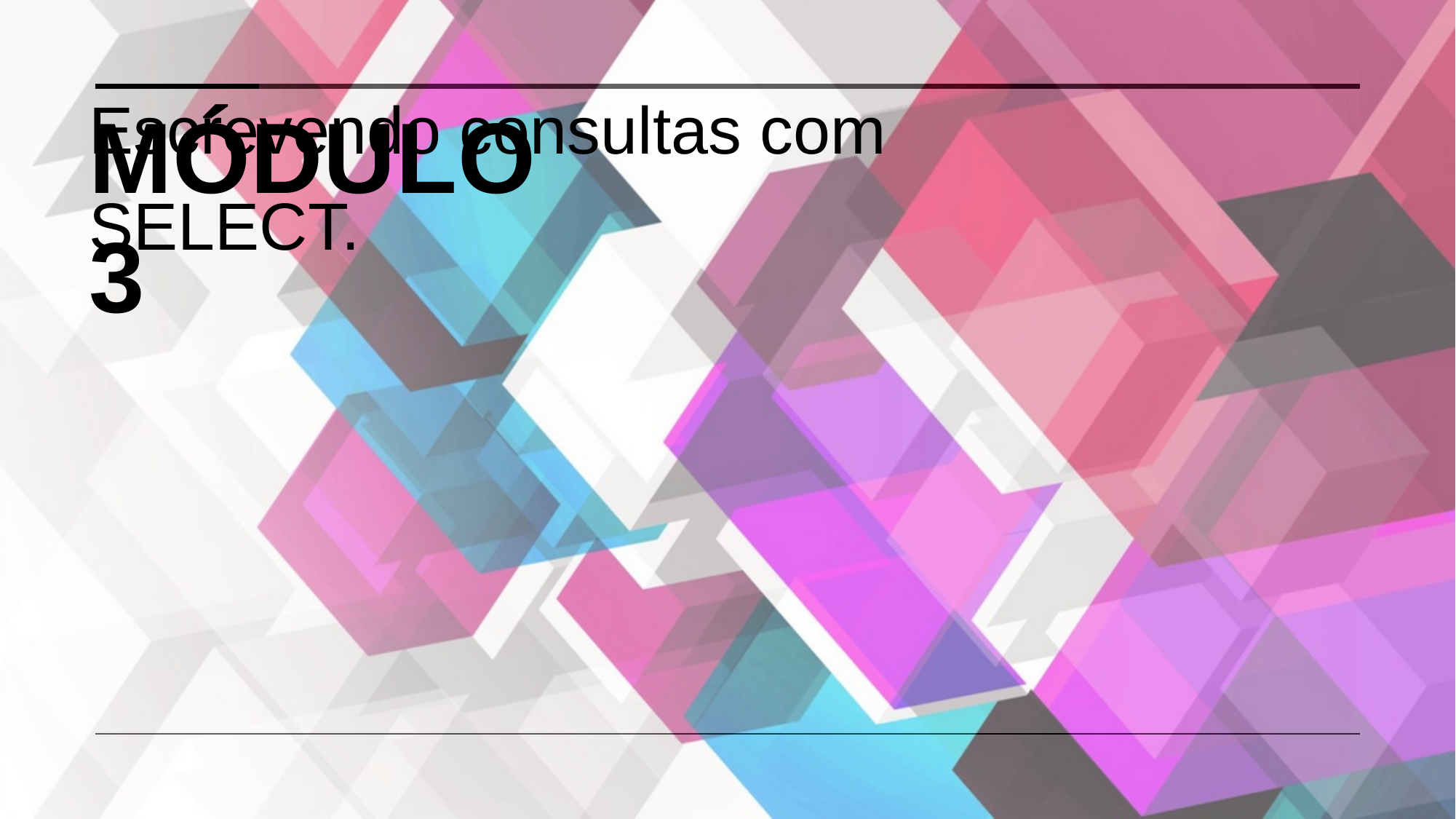

# Módulo 3
Escrevendo consultas com SELECT.